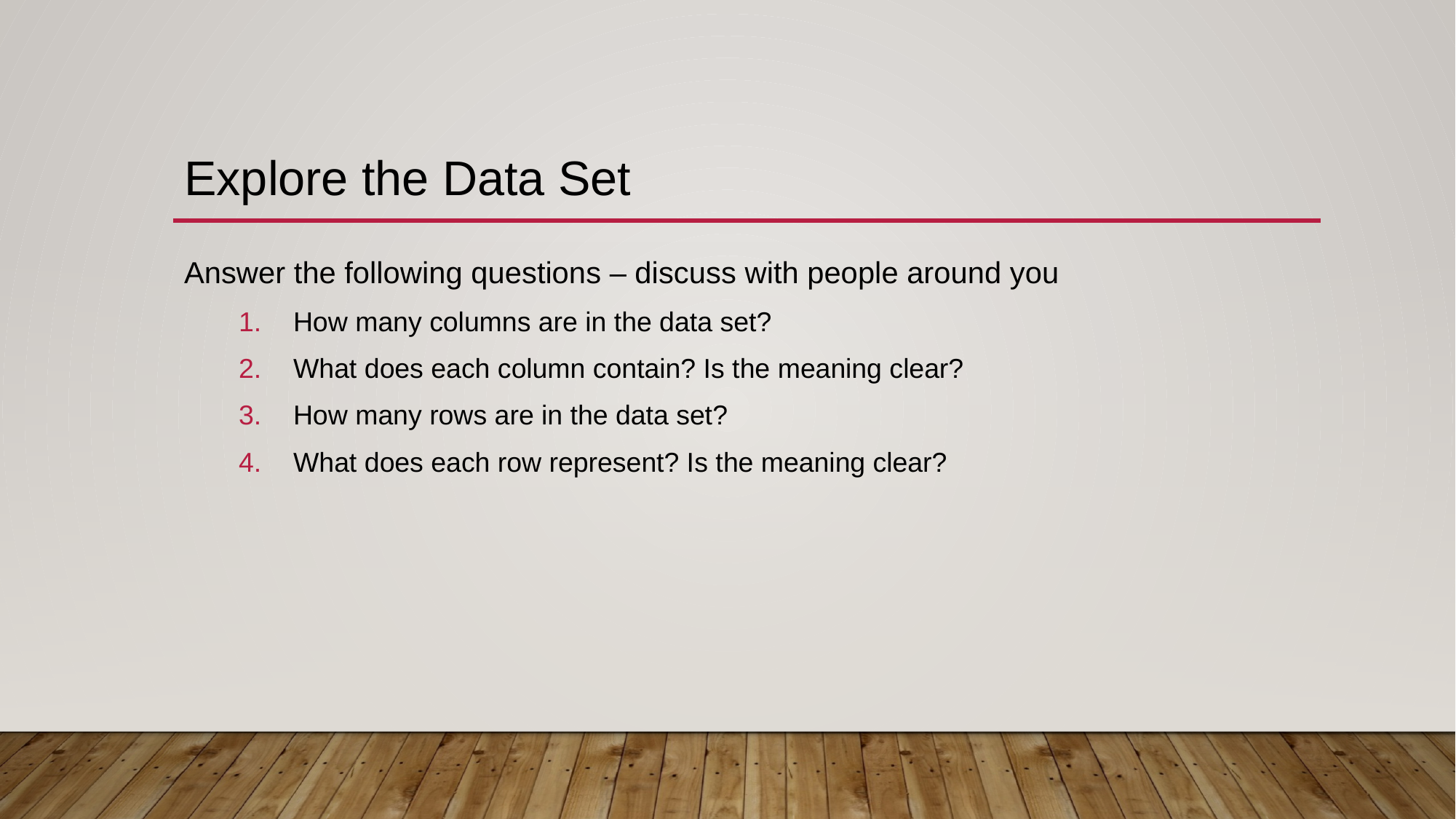

# Explore the Data Set
Answer the following questions – discuss with people around you
How many columns are in the data set?
What does each column contain? Is the meaning clear?
How many rows are in the data set?
What does each row represent? Is the meaning clear?